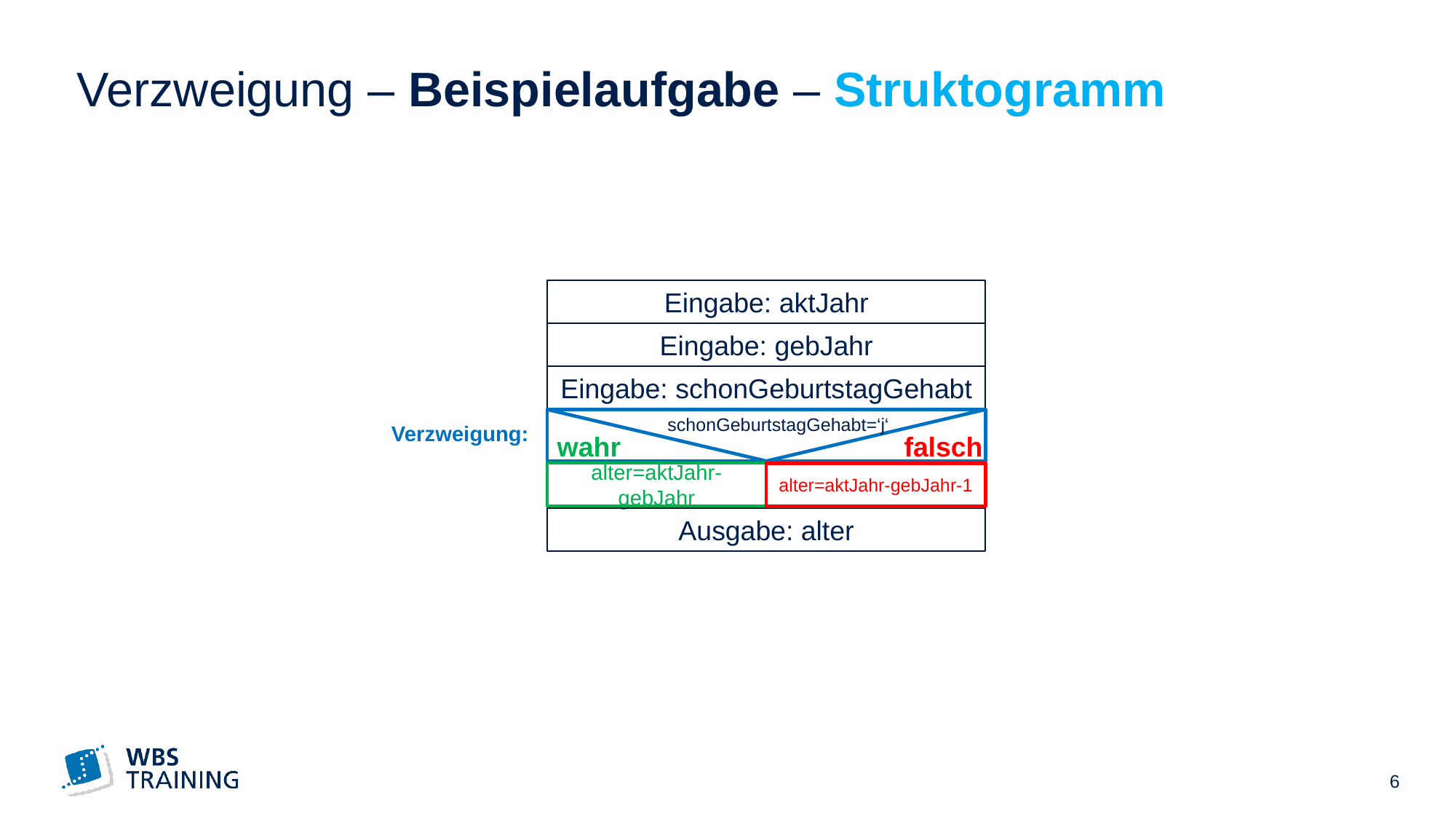

# Verzweigung – Beispielaufgabe – Struktogramm

Eingabe: aktJahr
Eingabe: gebJahr
Eingabe: schonGeburtstagGehabt
schonGeburtstagGehabt=‘j‘

Verzweigung:
wahr
falsch
alter=aktJahr-gebJahr
alter=aktJahr-gebJahr-1
Ausgabe: alter
    6